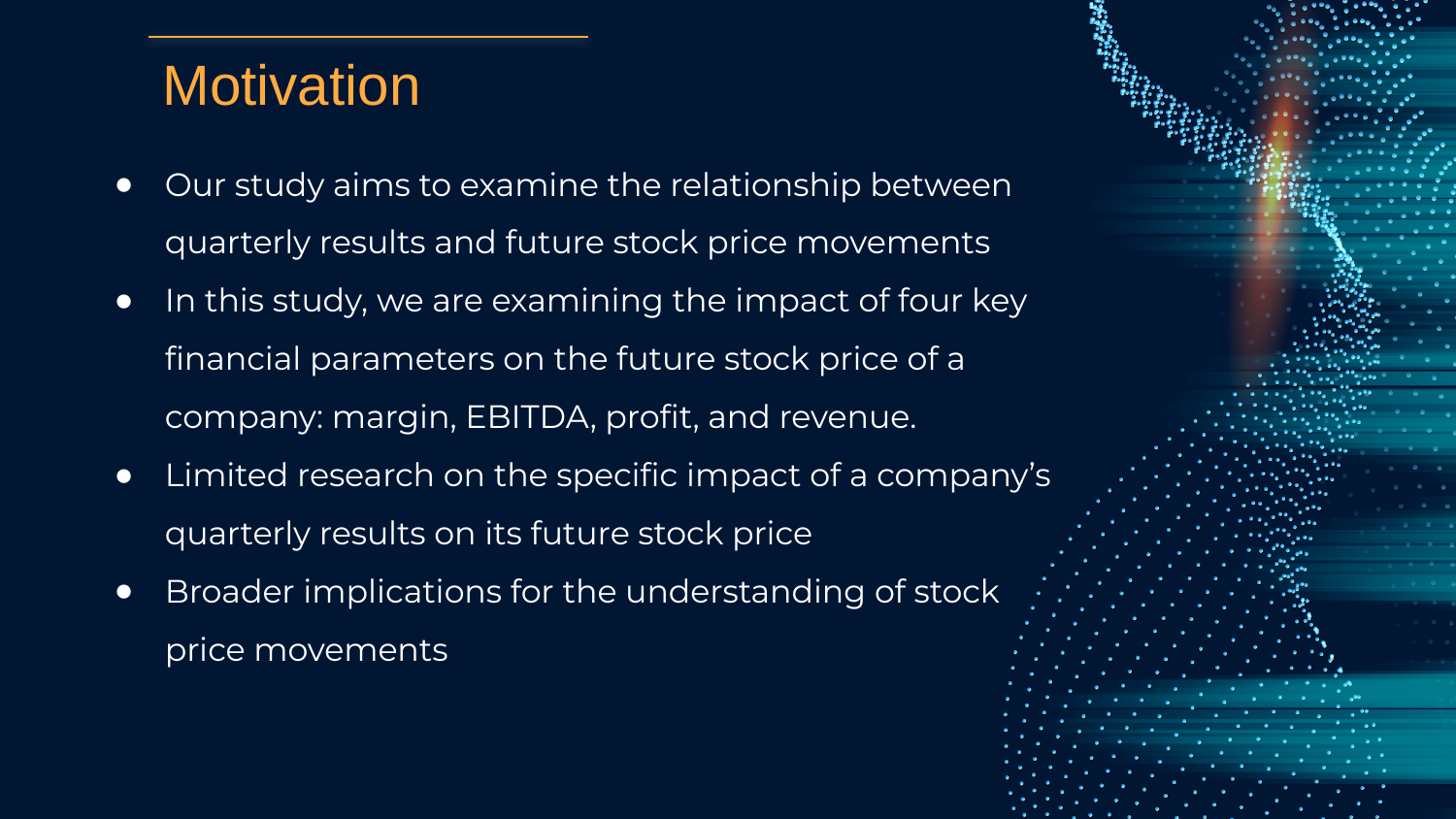

# Motivation
Our study aims to examine the relationship between quarterly results and future stock price movements
In this study, we are examining the impact of four key financial parameters on the future stock price of a company: margin, EBITDA, profit, and revenue.
Limited research on the specific impact of a company’s quarterly results on its future stock price
Broader implications for the understanding of stock price movements